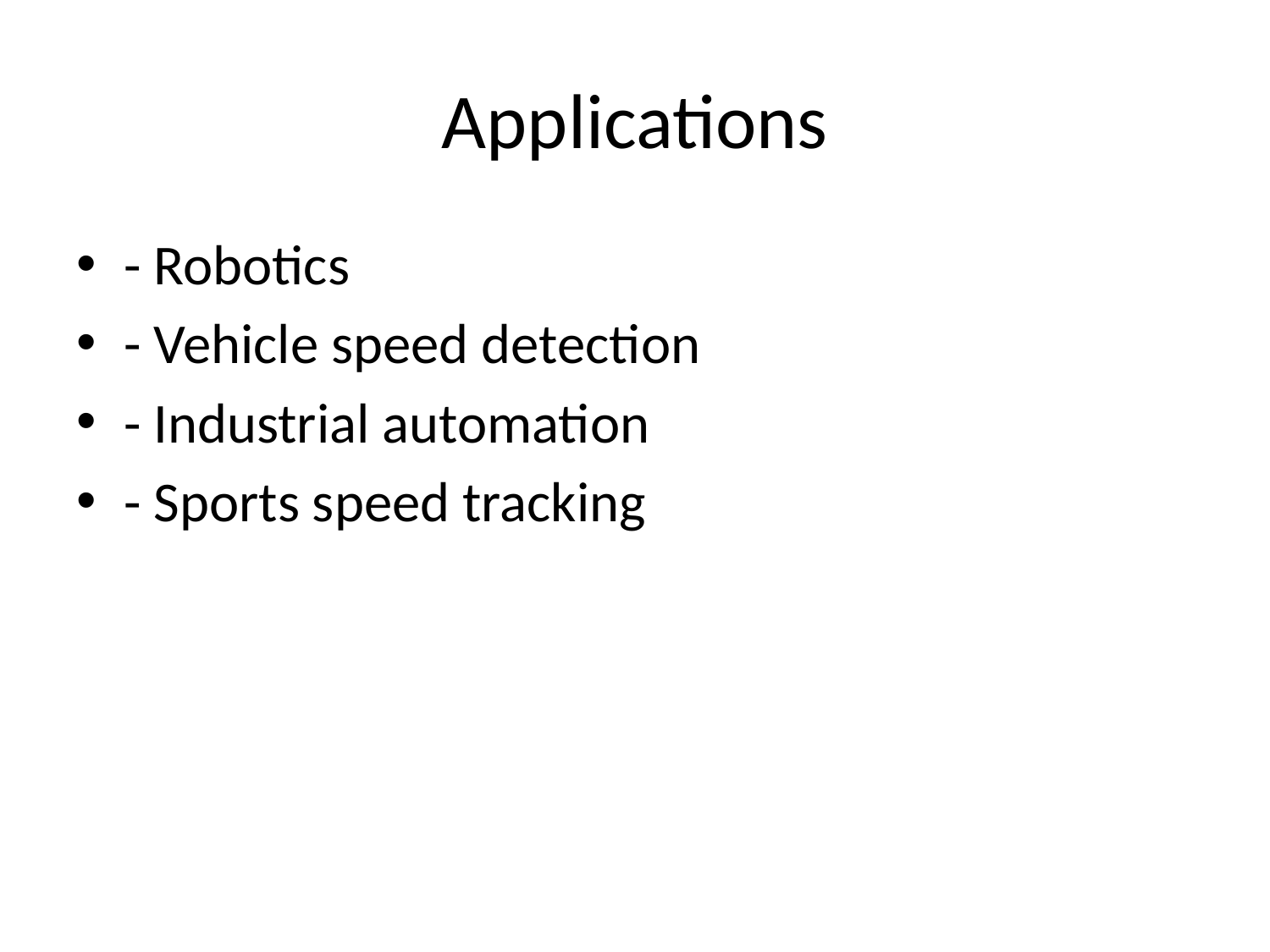

# Applications
- Robotics
- Vehicle speed detection
- Industrial automation
- Sports speed tracking